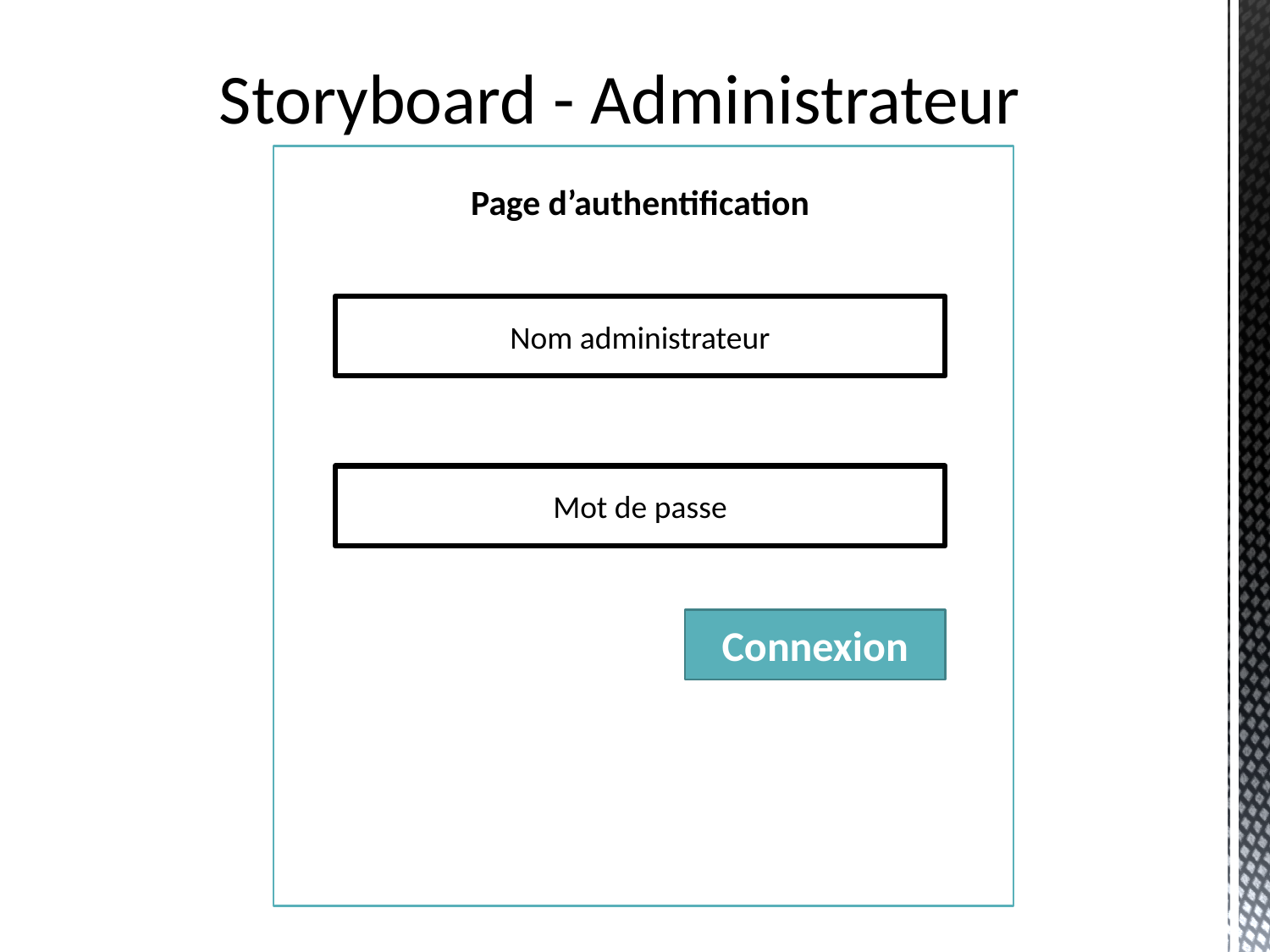

Storyboard - Administrateur

Page d’authentification
Nom administrateur
Mot de passe
Connexion